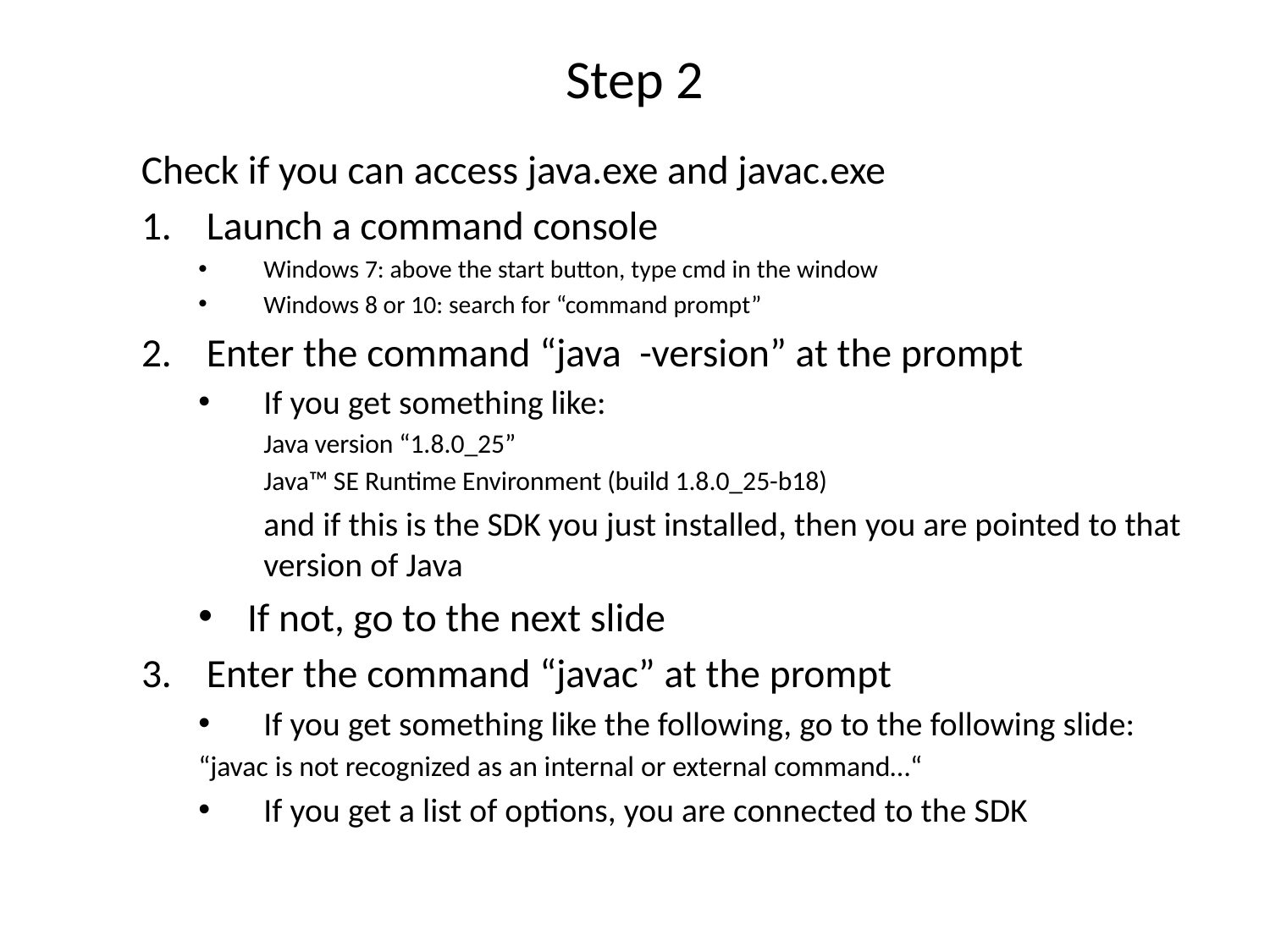

# Step 2
Check if you can access java.exe and javac.exe
Launch a command console
Windows 7: above the start button, type cmd in the window
Windows 8 or 10: search for “command prompt”
Enter the command “java  -version” at the prompt
If you get something like:
Java version “1.8.0_25”
Java™ SE Runtime Environment (build 1.8.0_25-b18)
and if this is the SDK you just installed, then you are pointed to that version of Java
If not, go to the next slide
Enter the command “javac” at the prompt
If you get something like the following, go to the following slide:
		“javac is not recognized as an internal or external command…“
If you get a list of options, you are connected to the SDK